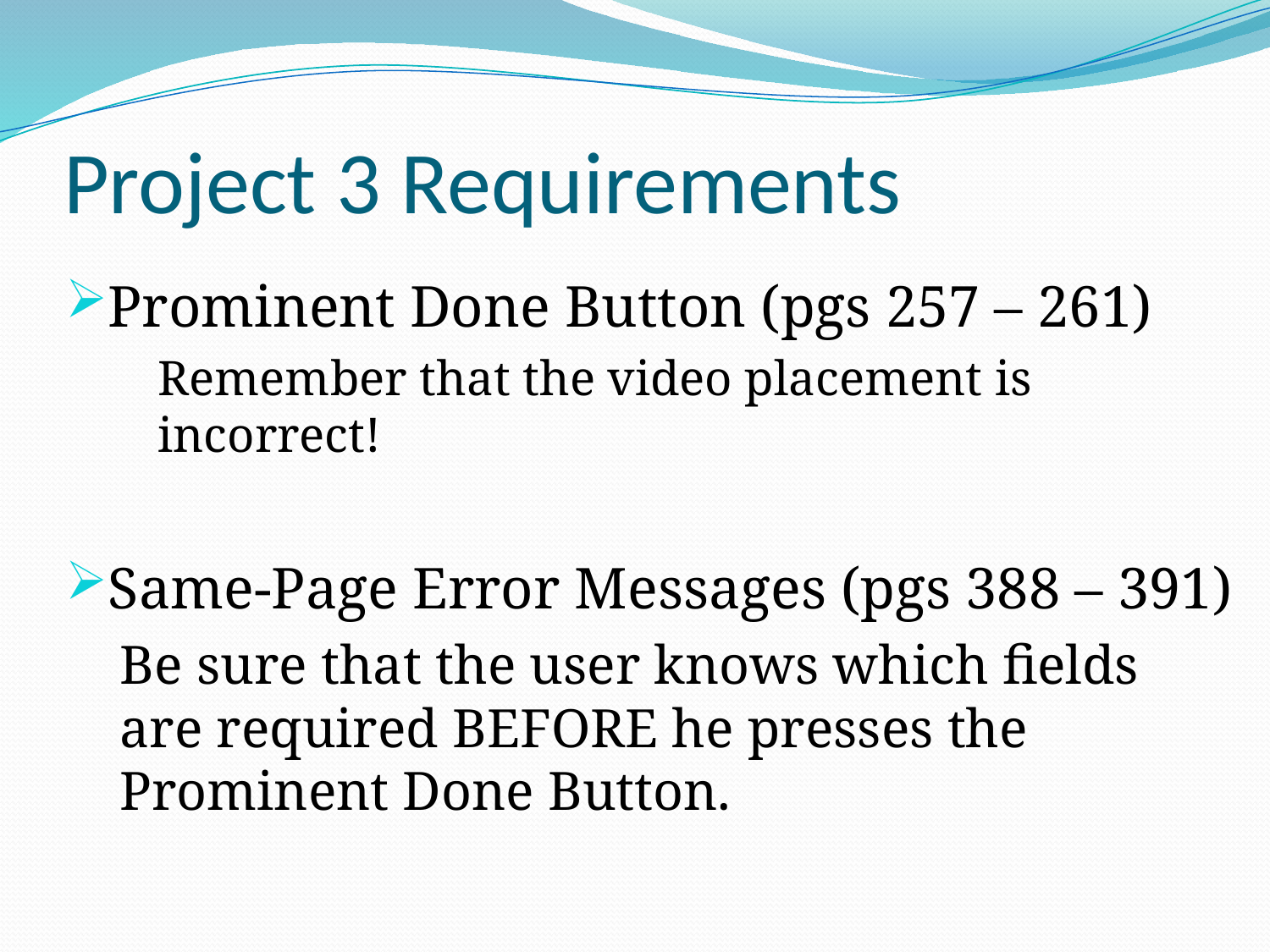

# Project 3 Requirements
Prominent Done Button (pgs 257 – 261)
Remember that the video placement is incorrect!

Same-Page Error Messages (pgs 388 – 391)
Be sure that the user knows which fields are required BEFORE he presses the Prominent Done Button.